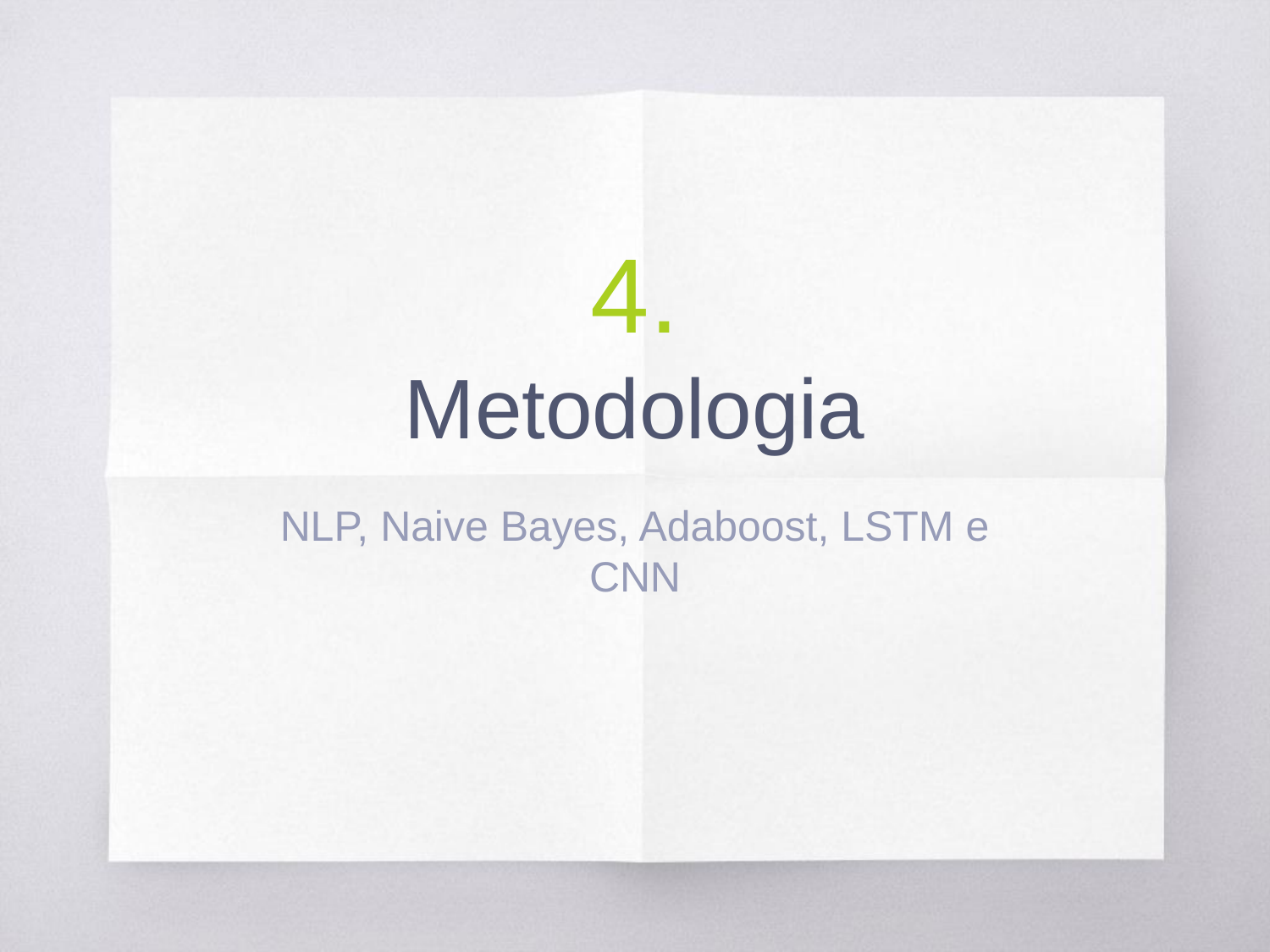

# 4.
Metodologia
NLP, Naive Bayes, Adaboost, LSTM e CNN